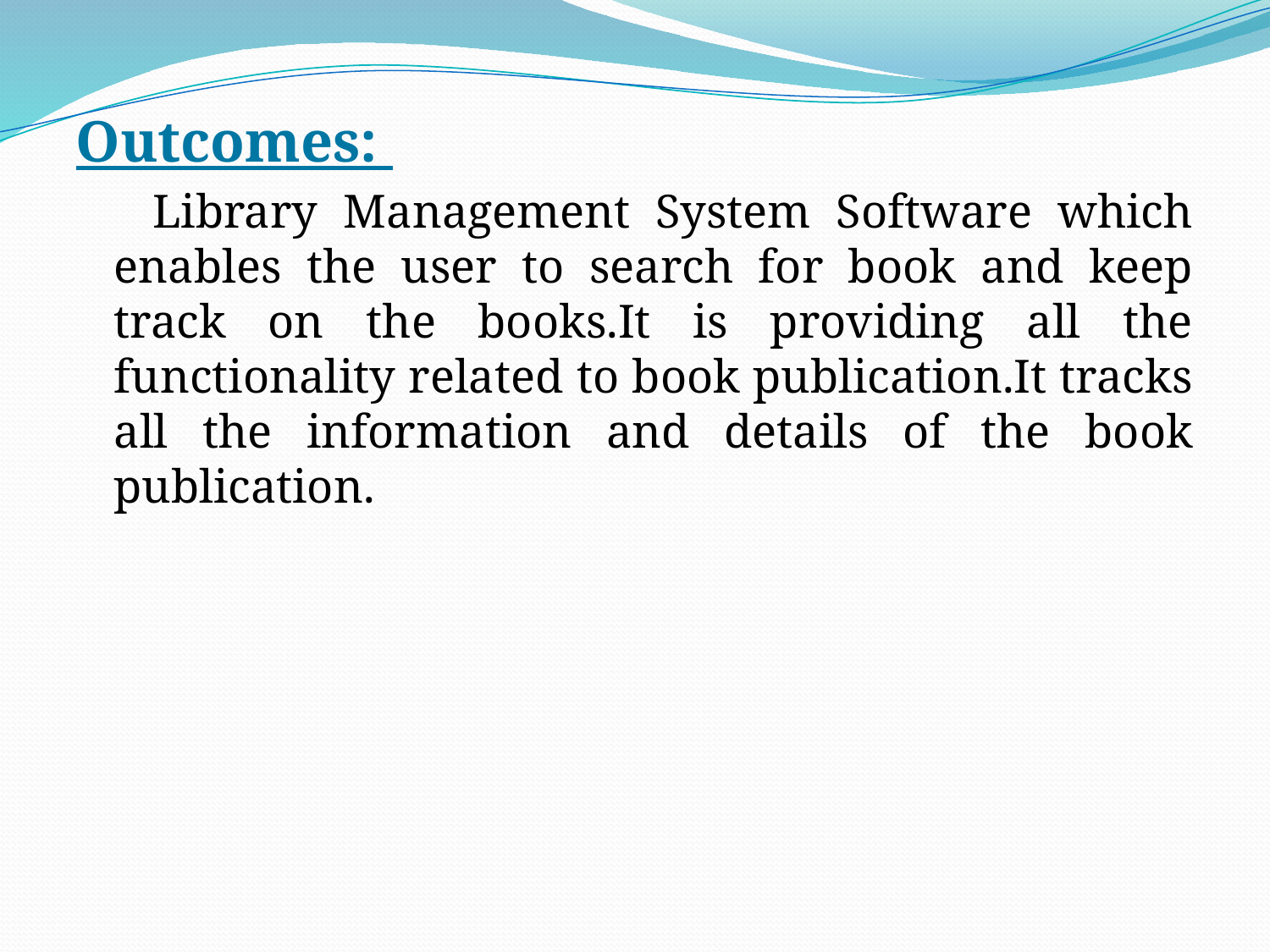

Outcomes:
   Library Management System Software which enables the user to search for book and keep track on the books.It is providing all the functionality related to book publication.It tracks all the information and details of the book publication.